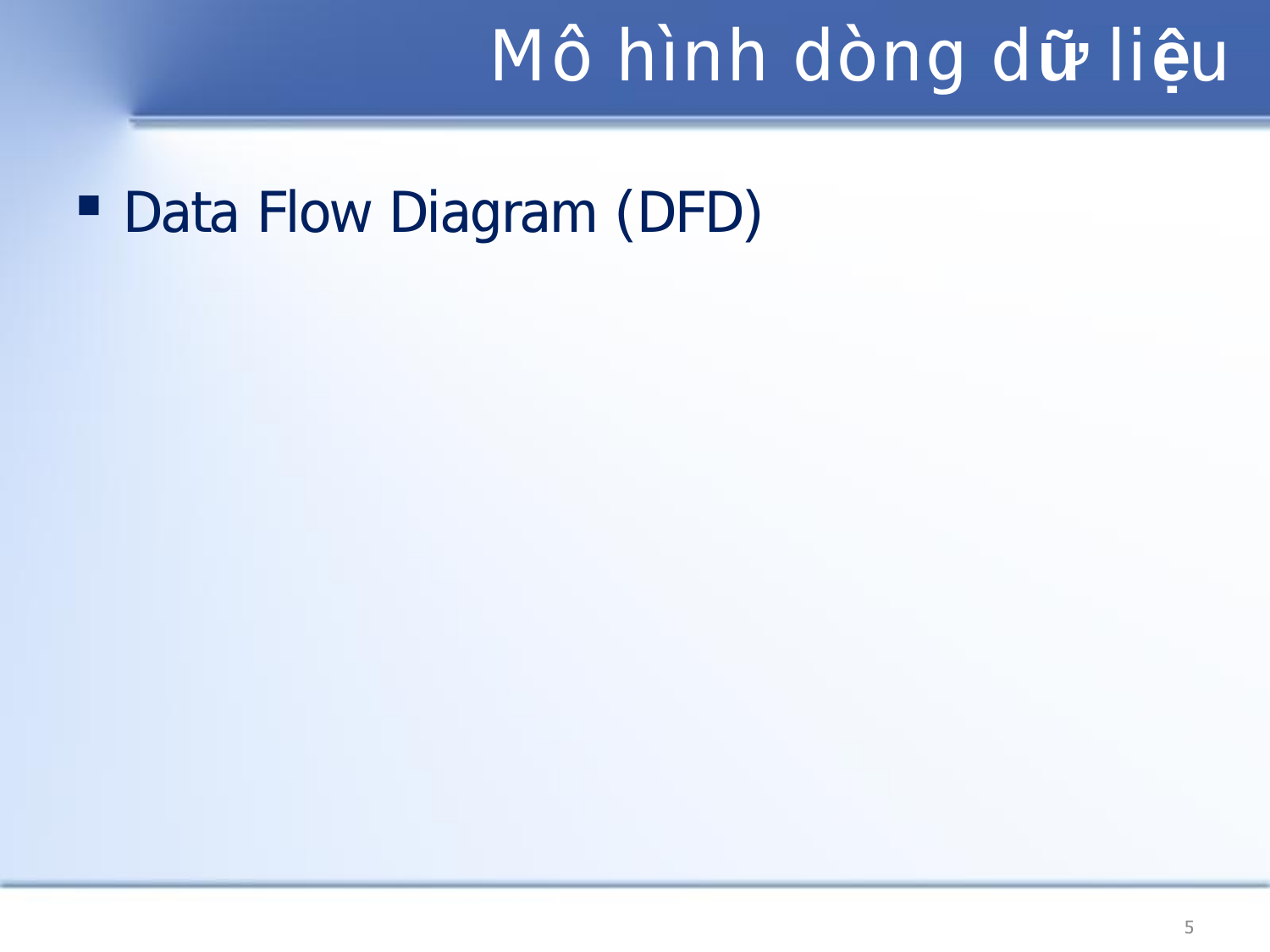

# Mô hình dòng dữ liệu
Data Flow Diagram (DFD)

5